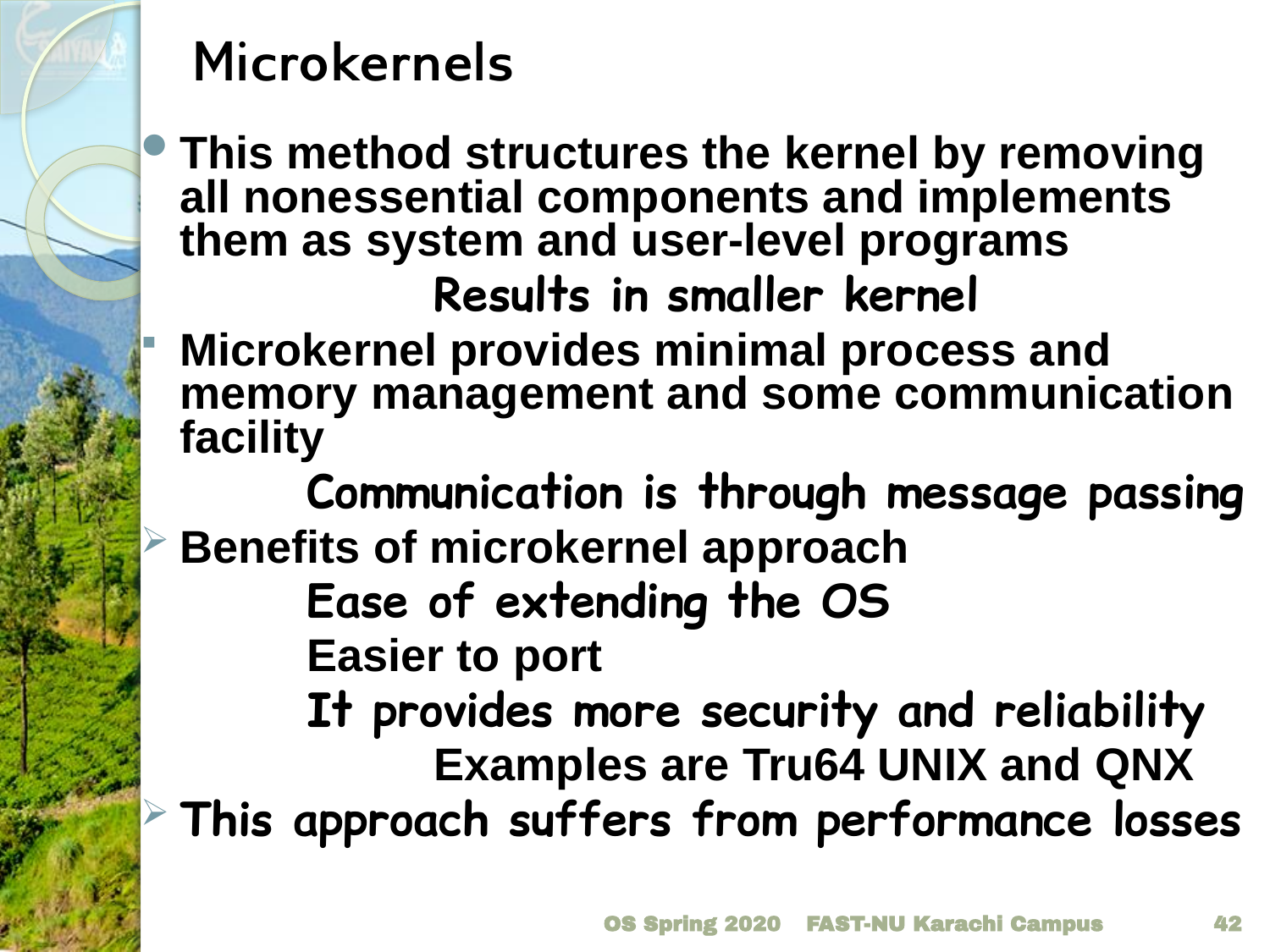

# Microkernels
This method structures the kernel by removing all nonessential components and implements them as system and user-level programs
			Results in smaller kernel
Microkernel provides minimal process and memory management and some communication facility
		Communication is through message passing
Benefits of microkernel approach
		Ease of extending the OS
		Easier to port
		It provides more security and reliability
			Examples are Tru64 UNIX and QNX
This approach suffers from performance losses
OS Spring 2020
FAST-NU Karachi Campus
42